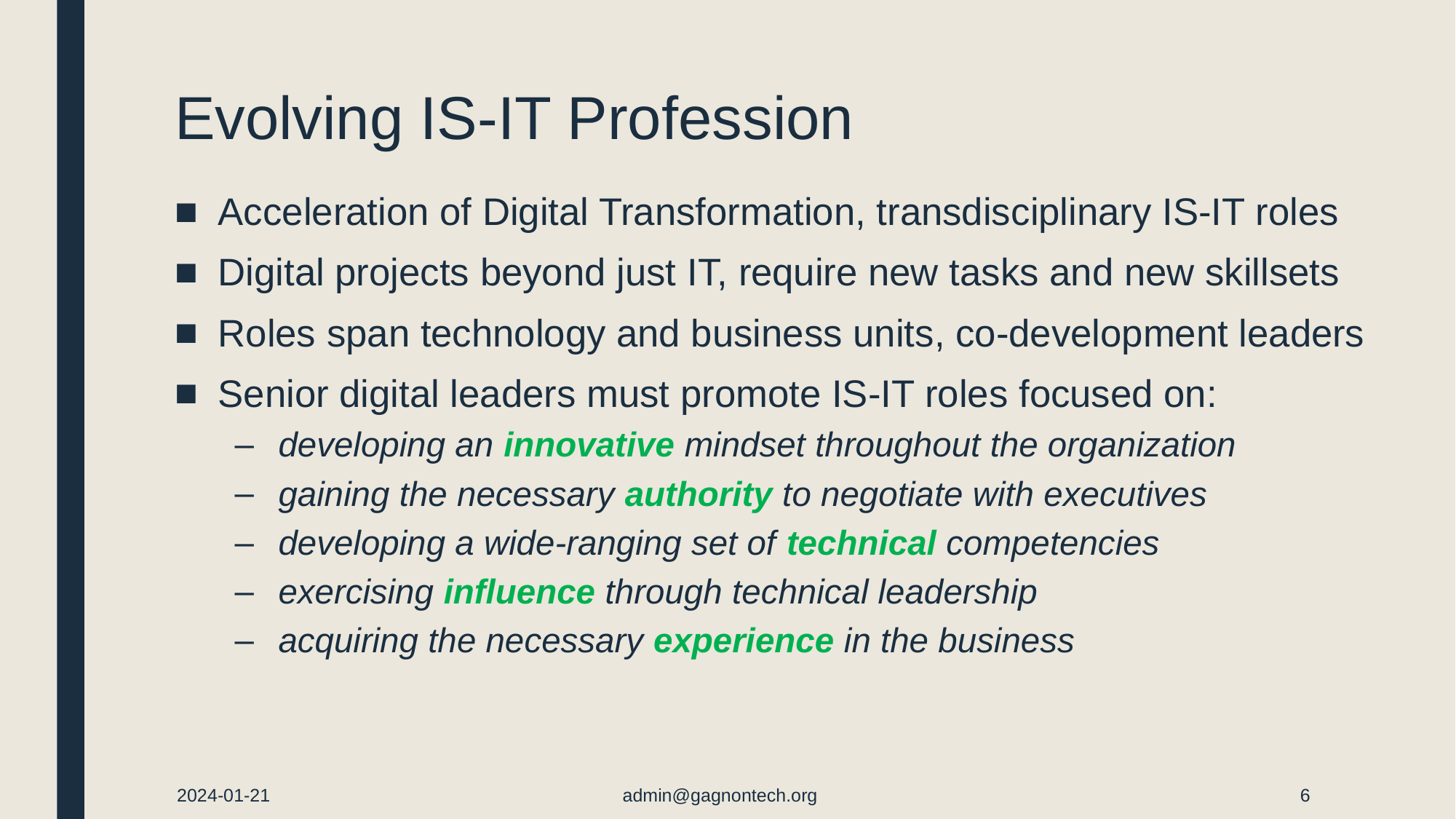

# Evolving IS-IT Profession
Acceleration of Digital Transformation, transdisciplinary IS-IT roles
Digital projects beyond just IT, require new tasks and new skillsets
Roles span technology and business units, co-development leaders
Senior digital leaders must promote IS-IT roles focused on:
developing an innovative mindset throughout the organization
gaining the necessary authority to negotiate with executives
developing a wide-ranging set of technical competencies
exercising influence through technical leadership
acquiring the necessary experience in the business
2024-01-21
admin@gagnontech.org
6